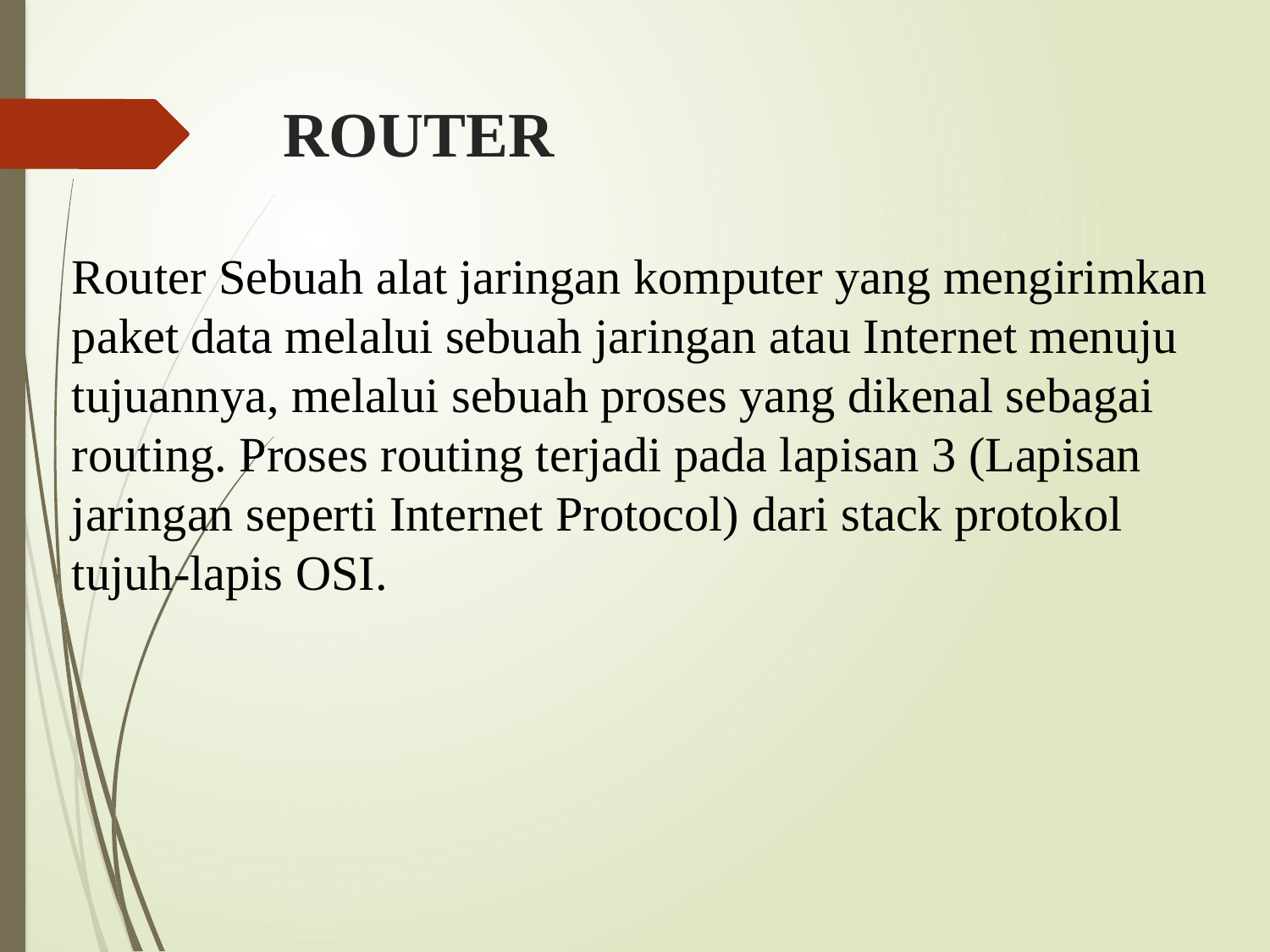

# ROUTER
Router Sebuah alat jaringan komputer yang mengirimkan paket data melalui sebuah jaringan atau Internet menuju tujuannya, melalui sebuah proses yang dikenal sebagai routing. Proses routing terjadi pada lapisan 3 (Lapisan jaringan seperti Internet Protocol) dari stack protokol tujuh-lapis OSI.